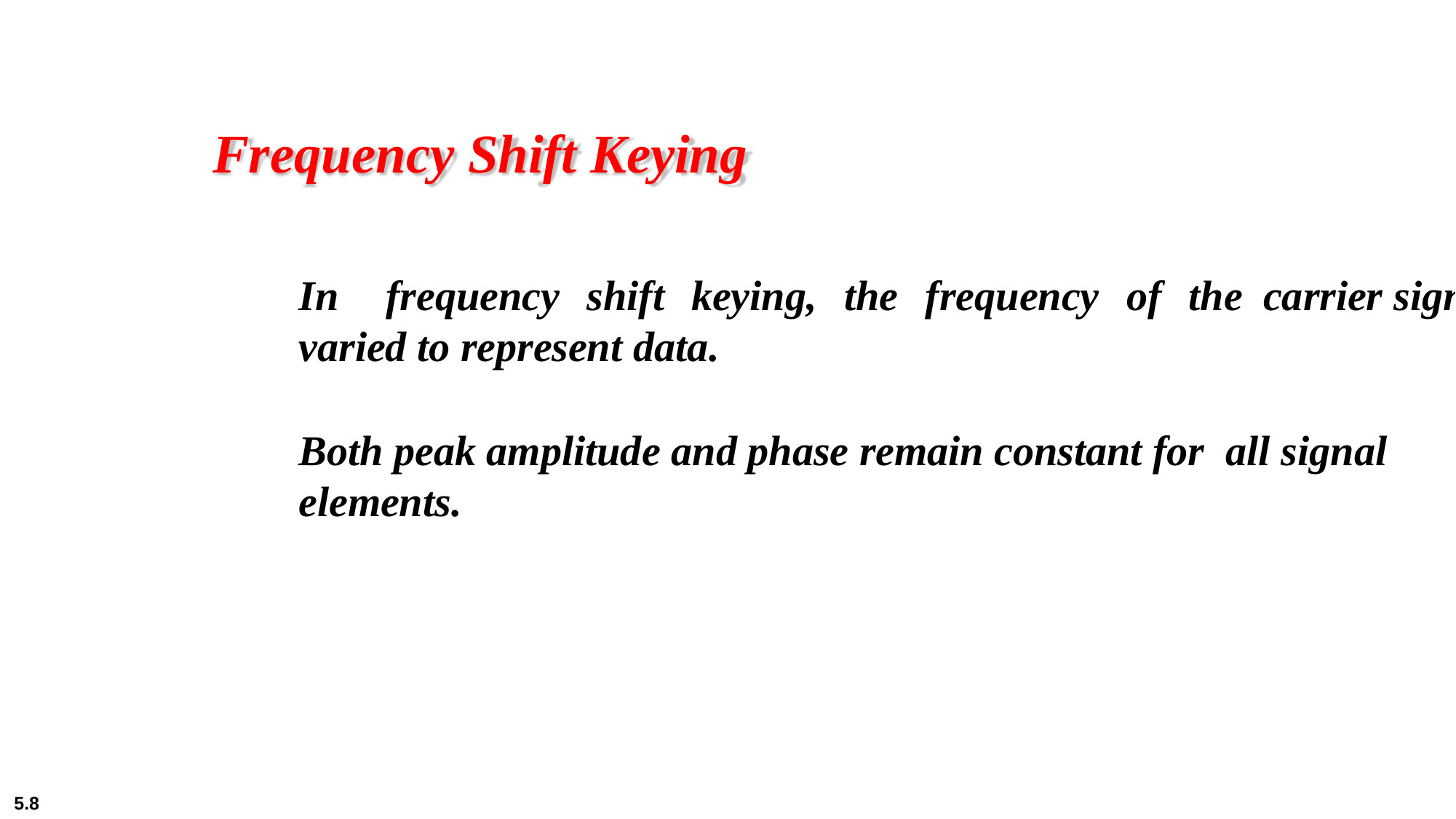

# Frequency Shift Keying

In	frequency	shift	keying,	the	frequency	of	the  carrier signal is varied to represent data.

Both peak amplitude and phase remain constant for  all signal elements.
5.8